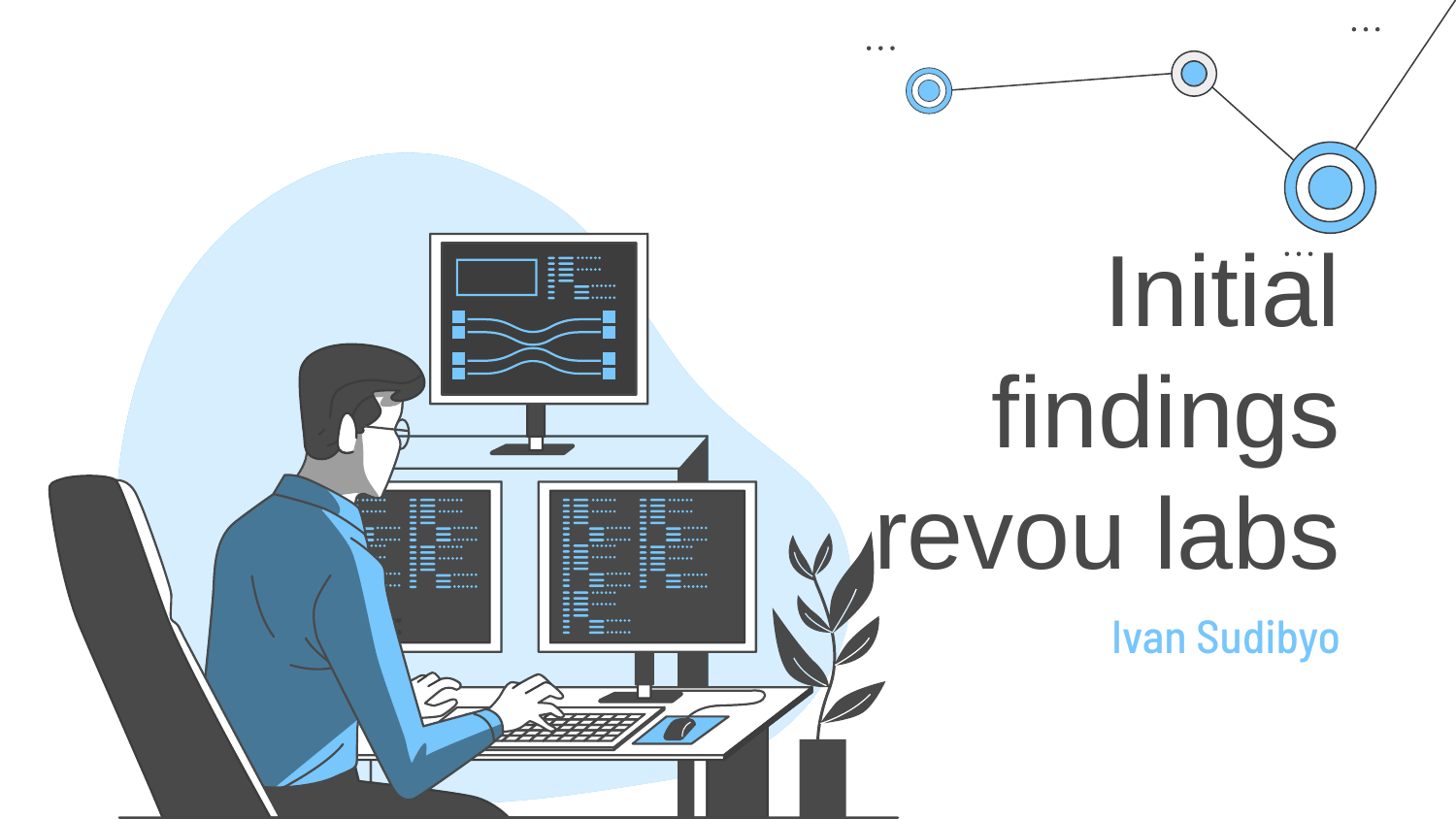

# Initial findings revou labs
Ivan Sudibyo